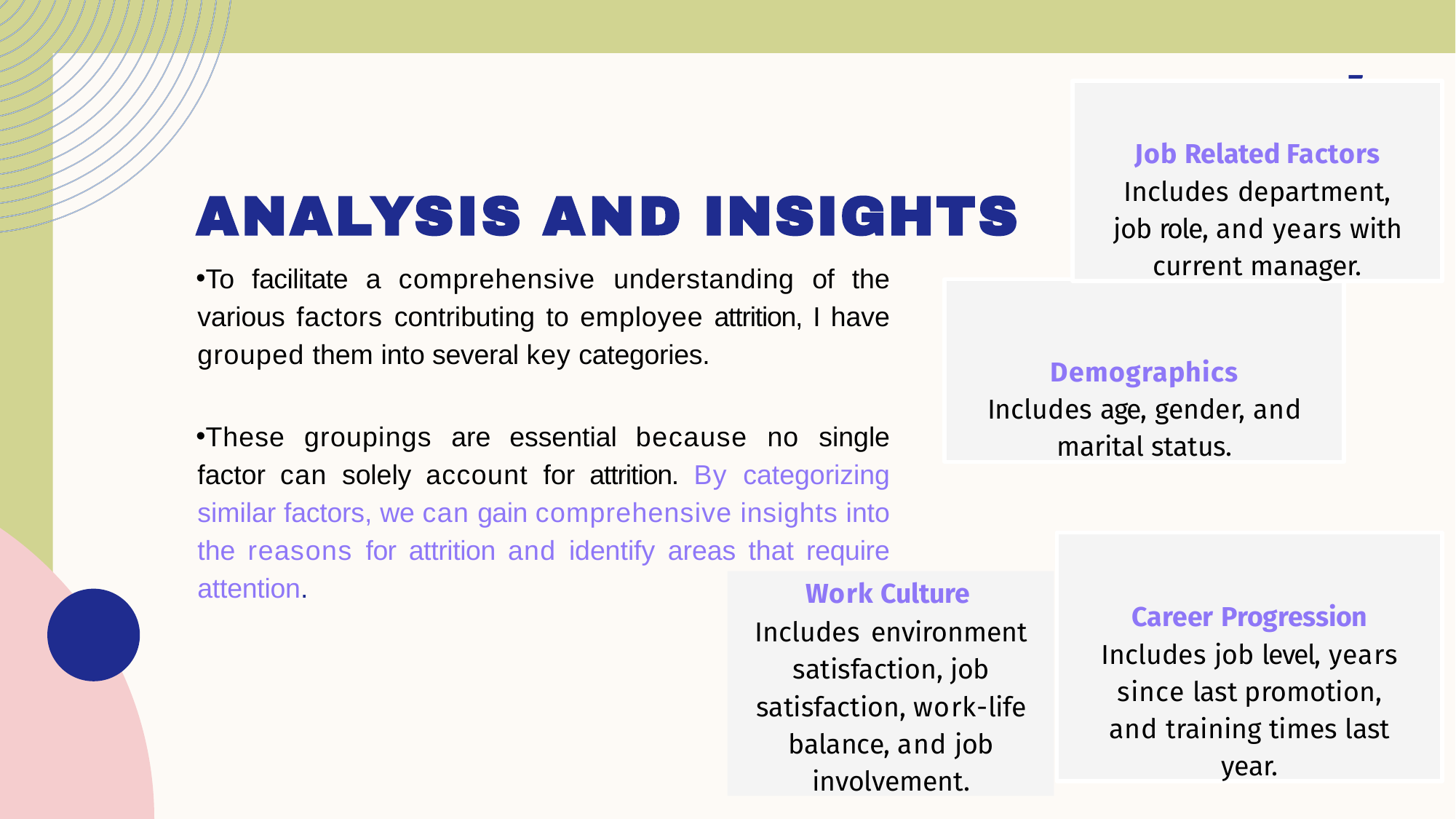

7

Job Related Factors Includes department, job role, and years with current manager.
# Analysis and Insights
To facilitate a comprehensive understanding of the various factors contributing to employee attrition, I have grouped them into several key categories.

These groupings are essential because no single factor can solely account for attrition. By categorizing similar factors, we can gain comprehensive insights into the reasons for attrition and identify areas that require attention.

Demographics
Includes age, gender, and marital status.

Career Progression Includes job level, years since last promotion, and training times last year.
Work Culture
Includes environment satisfaction, job satisfaction, work-life balance, and job involvement.